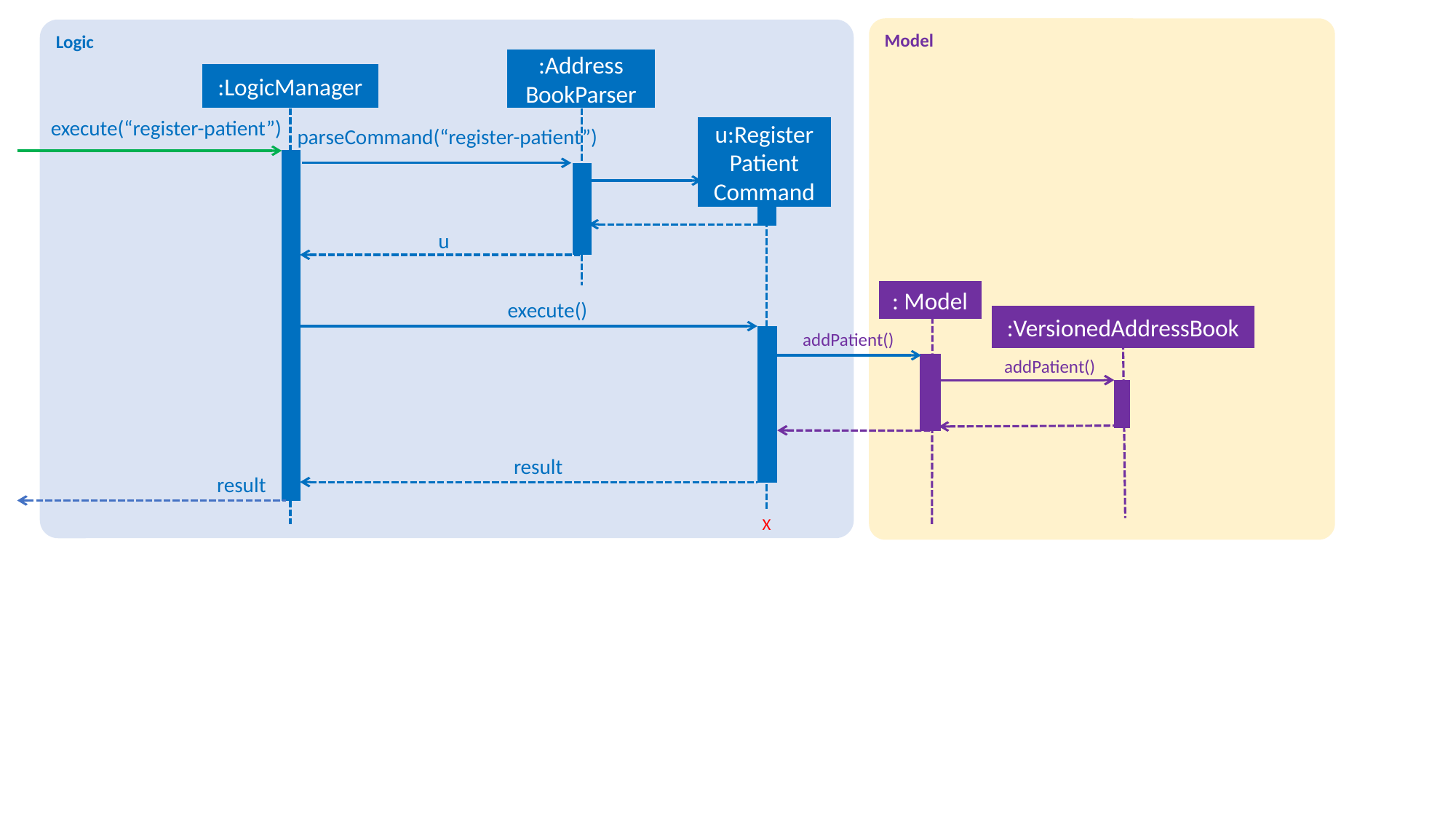

Model
Logic
:Address
BookParser
:LogicManager
execute(“register-patient”)
u:RegisterPatient
Command
parseCommand(“register-patient”)

u
: Model
execute()
:VersionedAddressBook

addPatient()

addPatient()

result
result
X